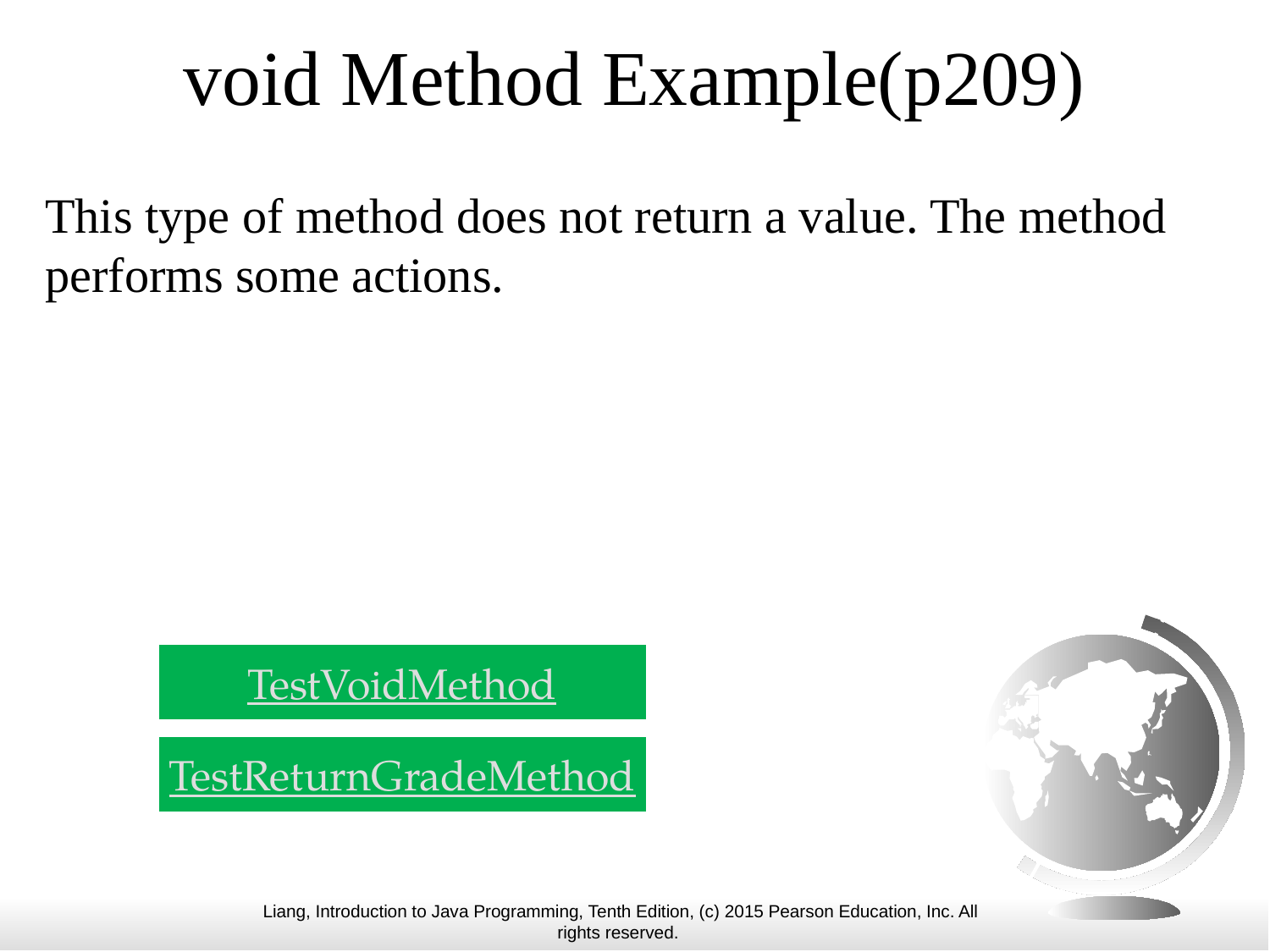

# void Method Example(p209)
This type of method does not return a value. The method performs some actions.
TestVoidMethod
TestReturnGradeMethod
12